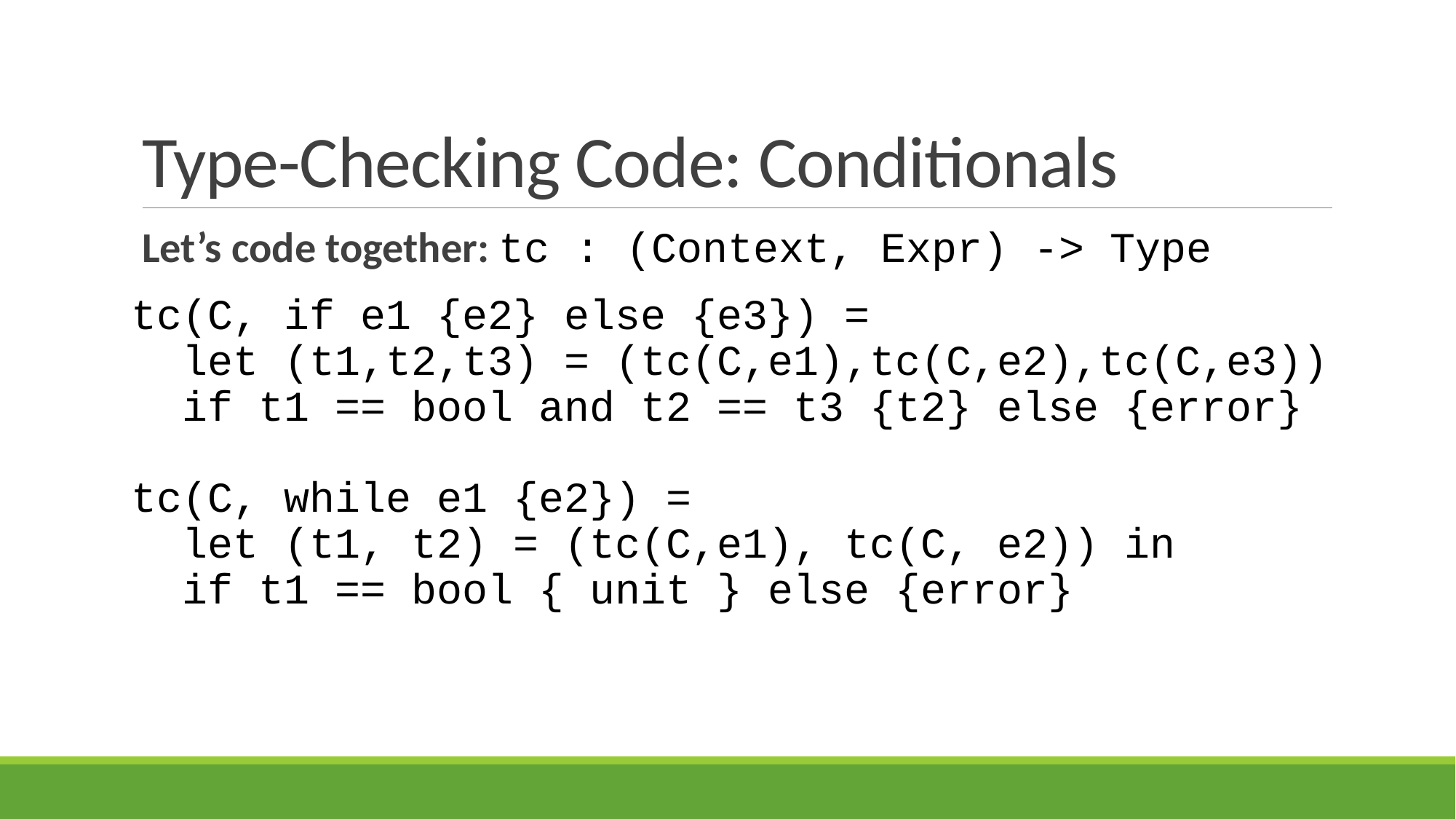

# Type-Checking Code: Conditionals
Let’s code together: tc : (Context, Expr) -> Type
tc(C, if e1 {e2} else {e3}) =
  let (t1,t2,t3) = (tc(C,e1),tc(C,e2),tc(C,e3))
  if t1 == bool and t2 == t3 {t2} else {error}
tc(C, while e1 {e2}) =
  let (t1, t2) = (tc(C,e1), tc(C, e2)) in
  if t1 == bool { unit } else {error}